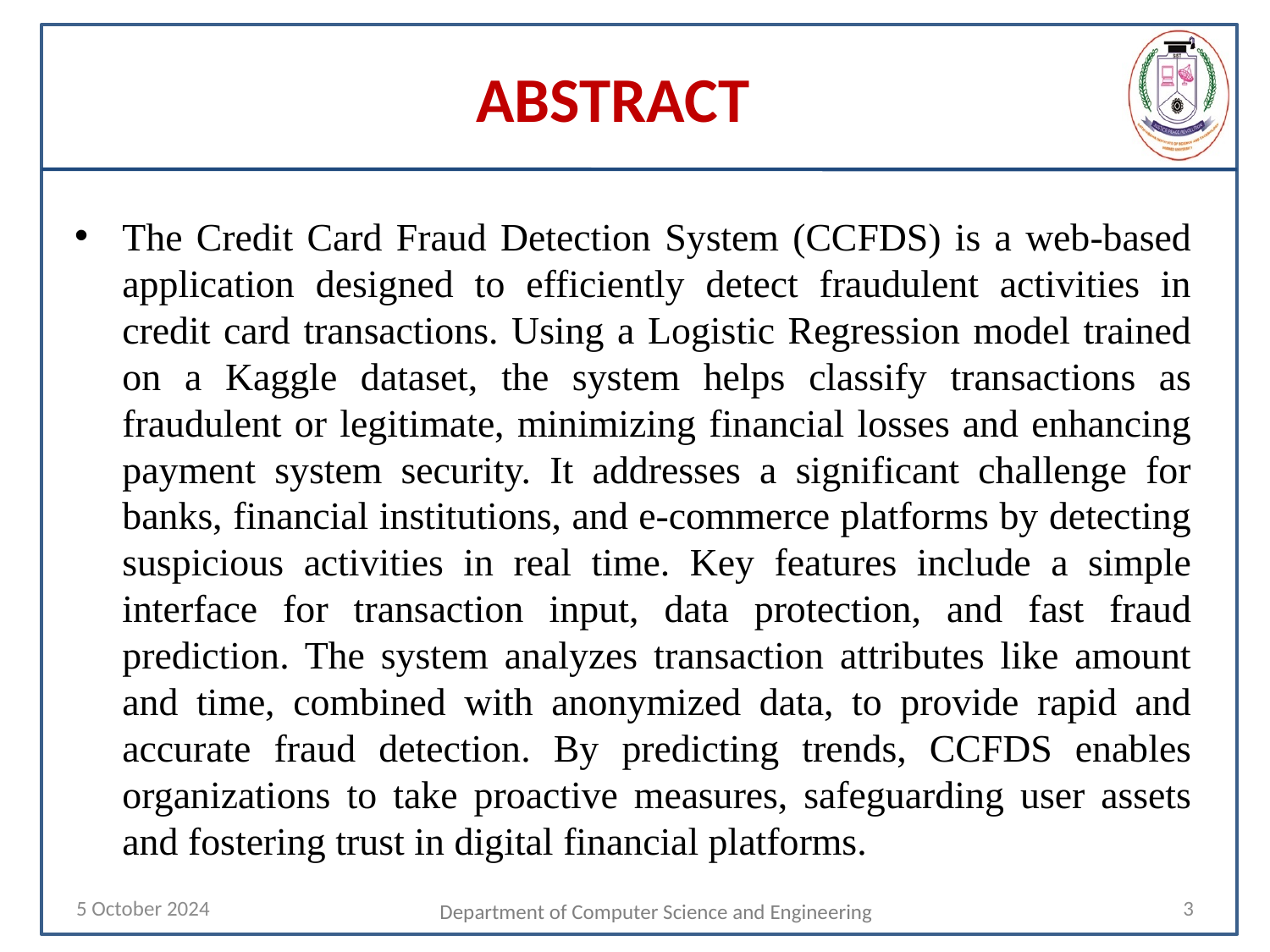

# ABSTRACT

The Credit Card Fraud Detection System (CCFDS) is a web-based application designed to efficiently detect fraudulent activities in credit card transactions. Using a Logistic Regression model trained on a Kaggle dataset, the system helps classify transactions as fraudulent or legitimate, minimizing financial losses and enhancing payment system security. It addresses a significant challenge for banks, financial institutions, and e-commerce platforms by detecting suspicious activities in real time. Key features include a simple interface for transaction input, data protection, and fast fraud prediction. The system analyzes transaction attributes like amount and time, combined with anonymized data, to provide rapid and accurate fraud detection. By predicting trends, CCFDS enables organizations to take proactive measures, safeguarding user assets and fostering trust in digital financial platforms.

5 October 2024
3
Department of Computer Science and Engineering